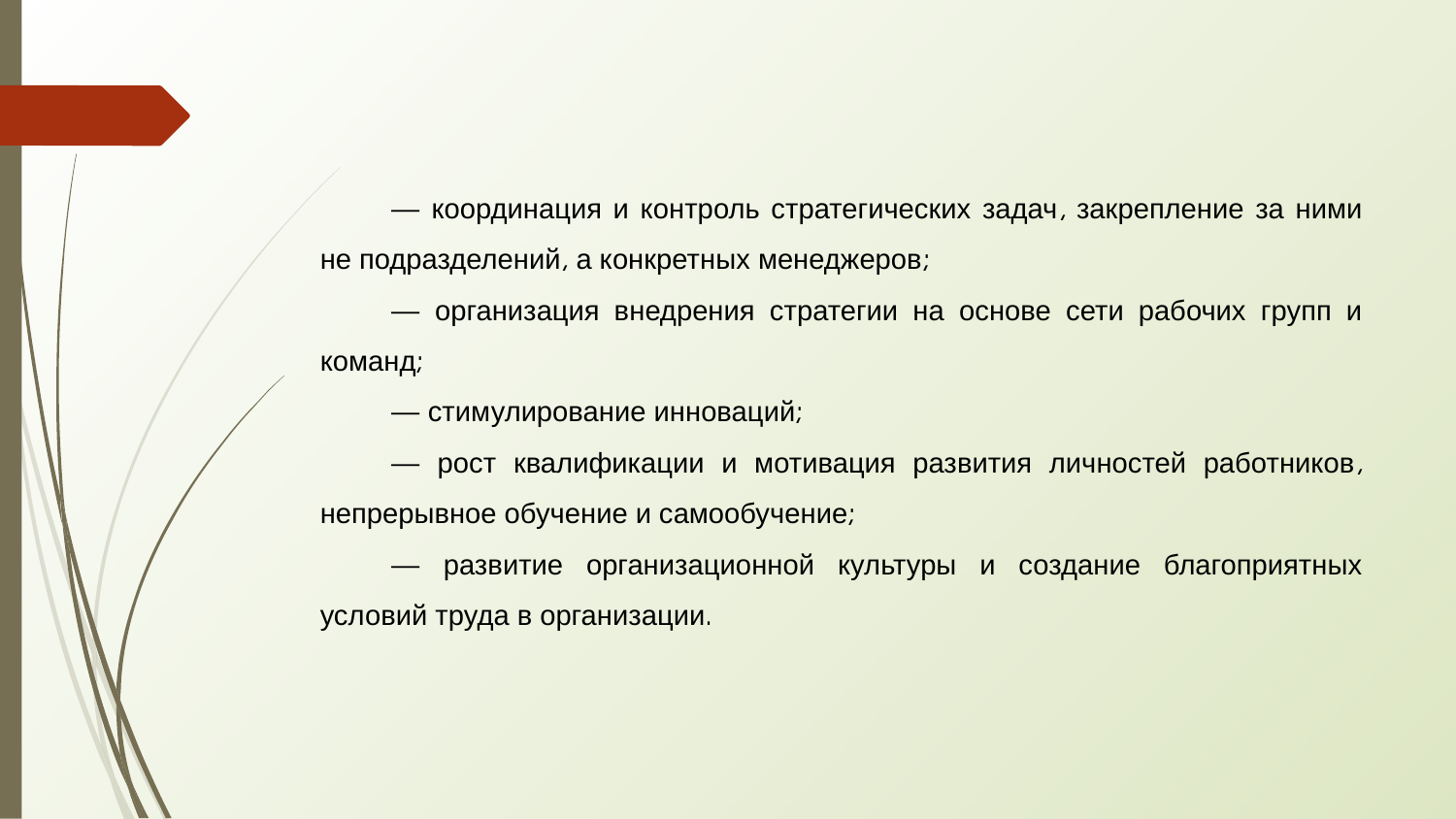

— координация и контроль стратегических задач, закрепление за ними не подразделений, а конкретных менеджеров;
— организация внедрения стратегии на основе сети рабочих групп и команд;
— стимулирование инноваций;
— рост квалификации и мотивация развития личностей работников, непрерывное обучение и самообучение;
— развитие организационной культуры и создание благоприятных условий труда в организации.